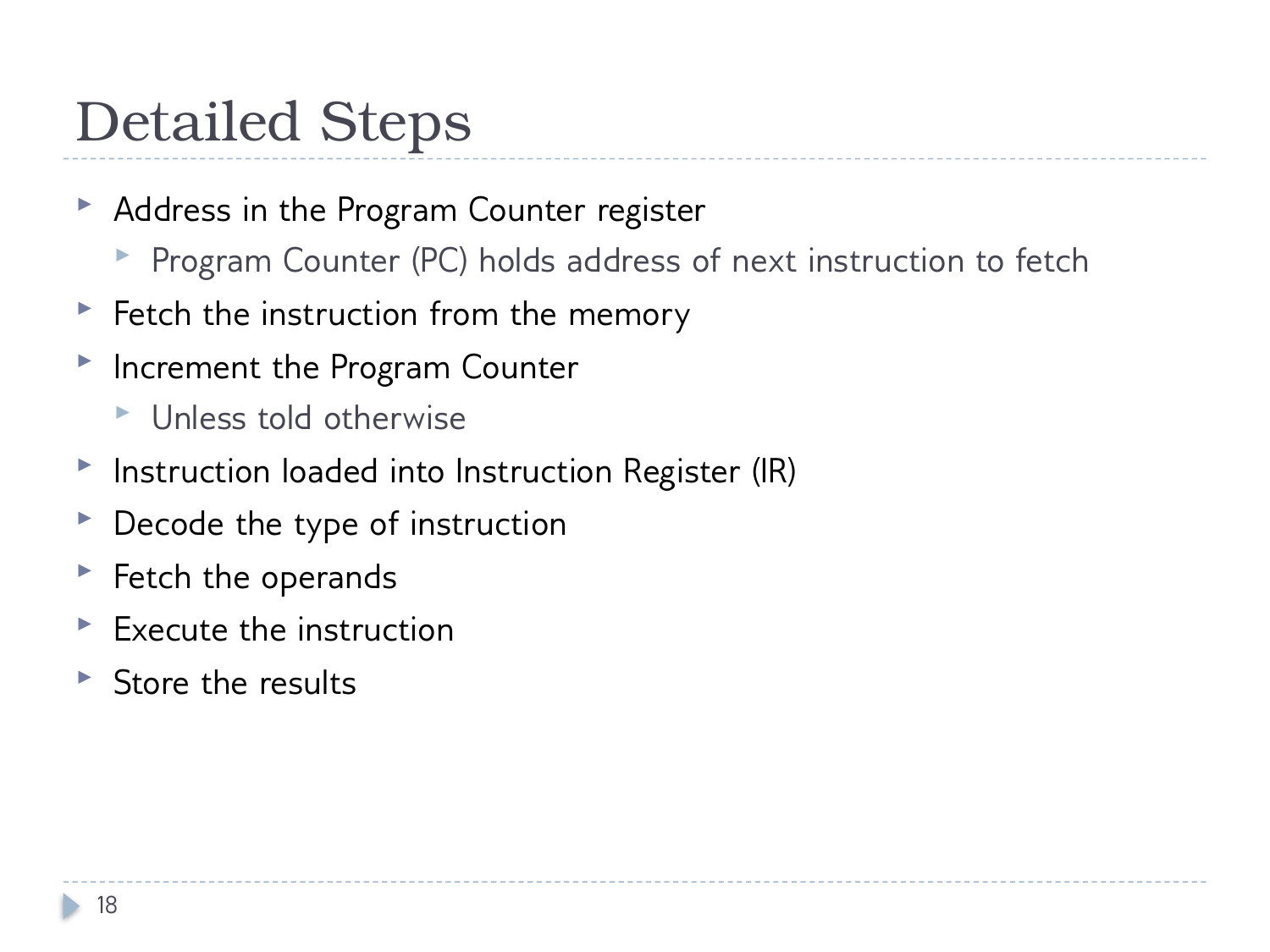

# Detailed Steps
Address in the Program Counter register
Program Counter (PC) holds address of next instruction to fetch
Fetch the instruction from the memory
Increment the Program Counter
Unless told otherwise
Instruction loaded into Instruction Register (IR)
Decode the type of instruction
Fetch the operands
Execute the instruction
Store the results

18